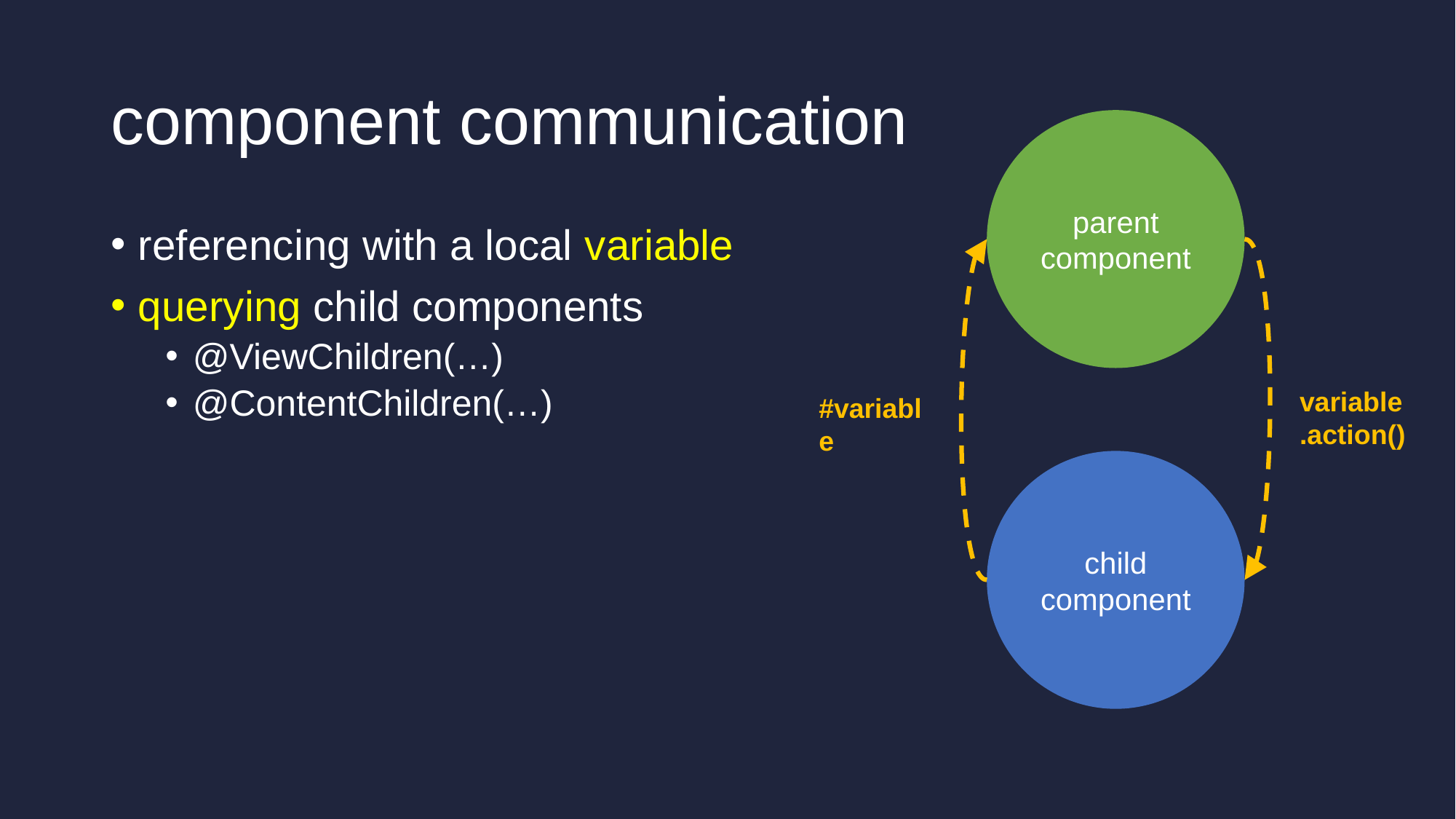

# component communication
parent component
referencing with a local variable
querying child components
@ViewChildren(…)
@ContentChildren(…)
variable
.action()
#variable
child component